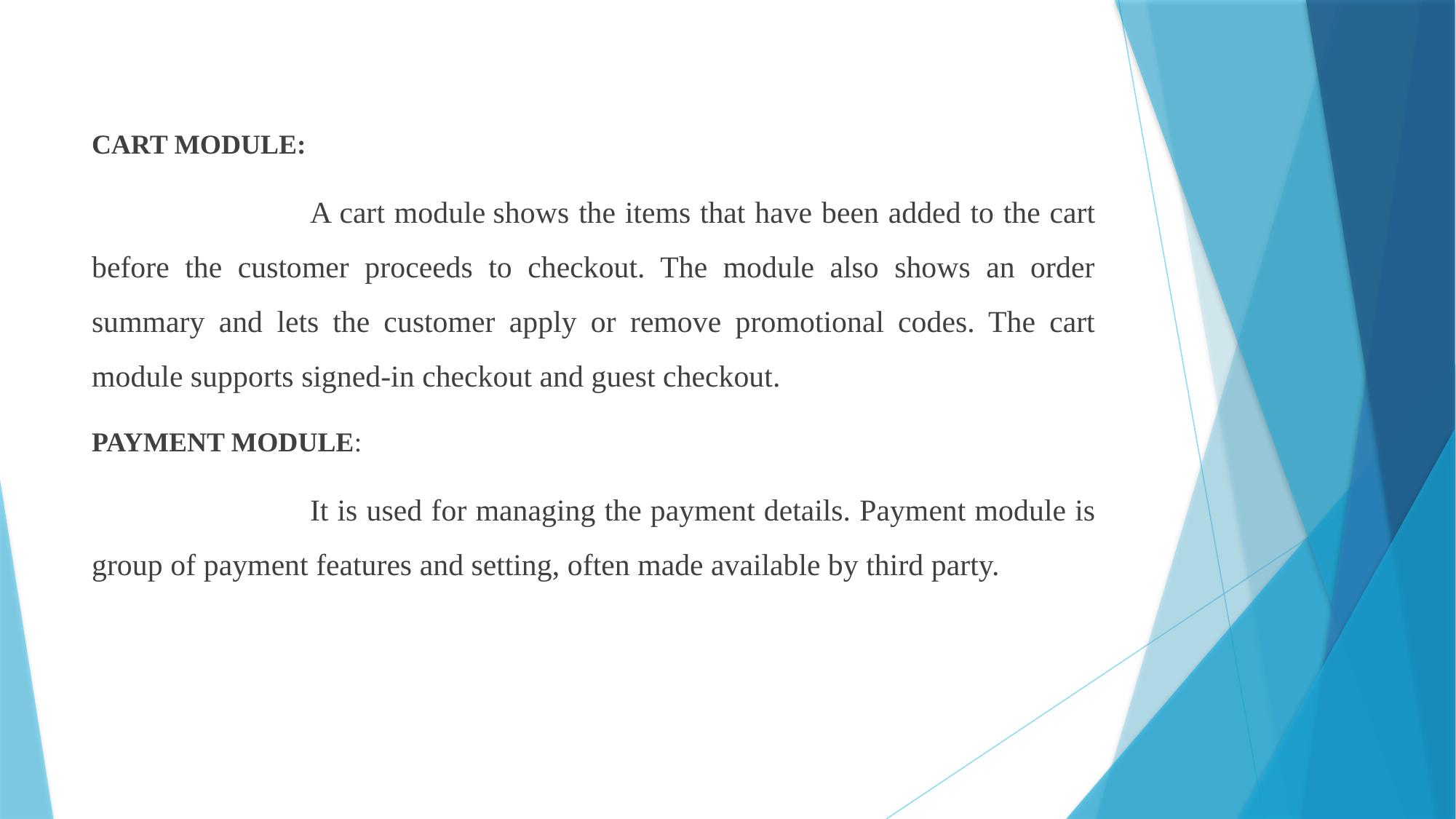

CART MODULE:
		A cart module shows the items that have been added to the cart before the customer proceeds to checkout. The module also shows an order summary and lets the customer apply or remove promotional codes. The cart module supports signed-in checkout and guest checkout.
PAYMENT MODULE:
		It is used for managing the payment details. Payment module is group of payment features and setting, often made available by third party.